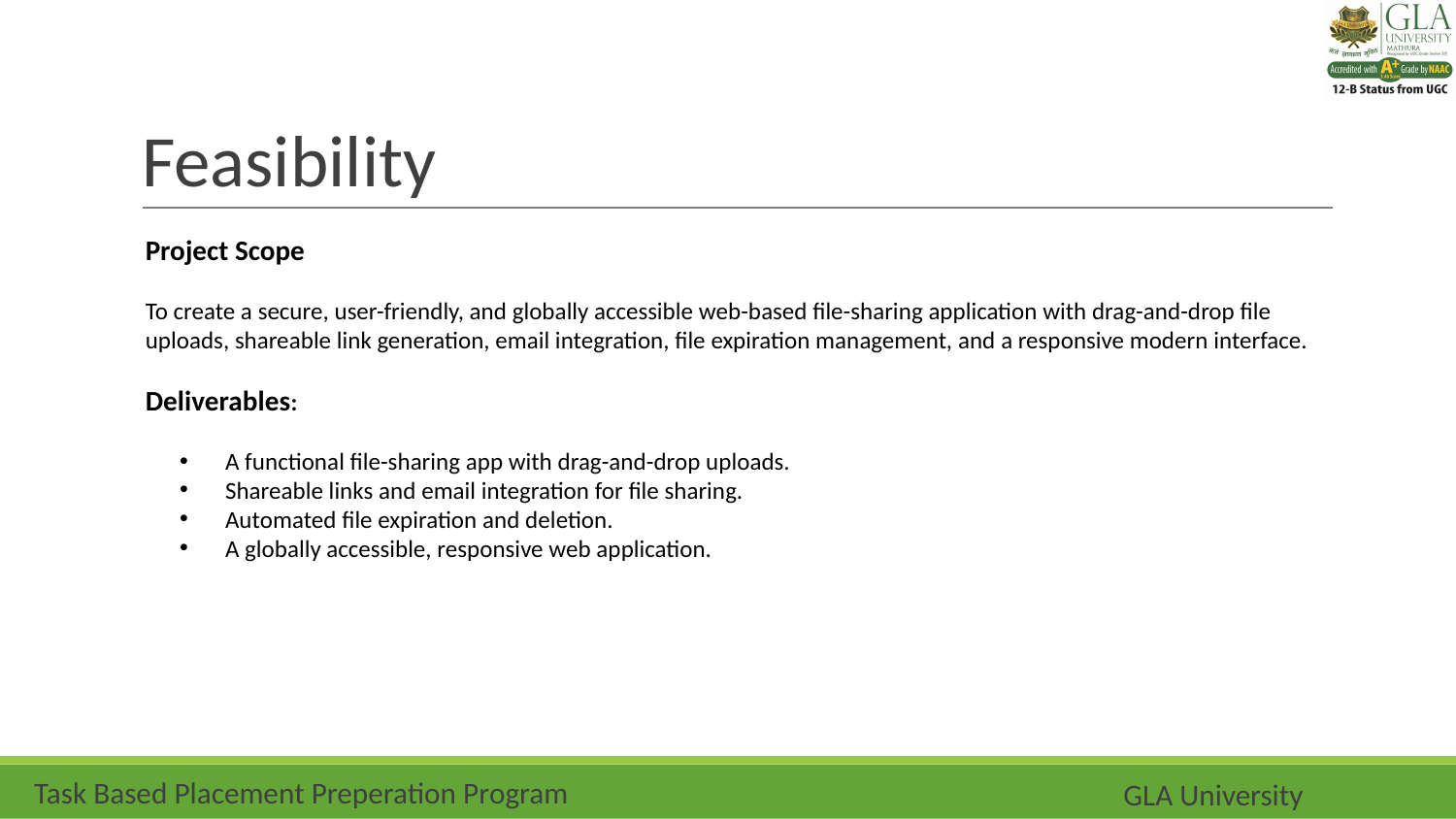

# Feasibility
Project Scope
To create a secure, user-friendly, and globally accessible web-based file-sharing application with drag-and-drop file uploads, shareable link generation, email integration, file expiration management, and a responsive modern interface.

Deliverables:

  A functional file-sharing app with drag-and-drop uploads.
  Shareable links and email integration for file sharing.
  Automated file expiration and deletion.
  A globally accessible, responsive web application.